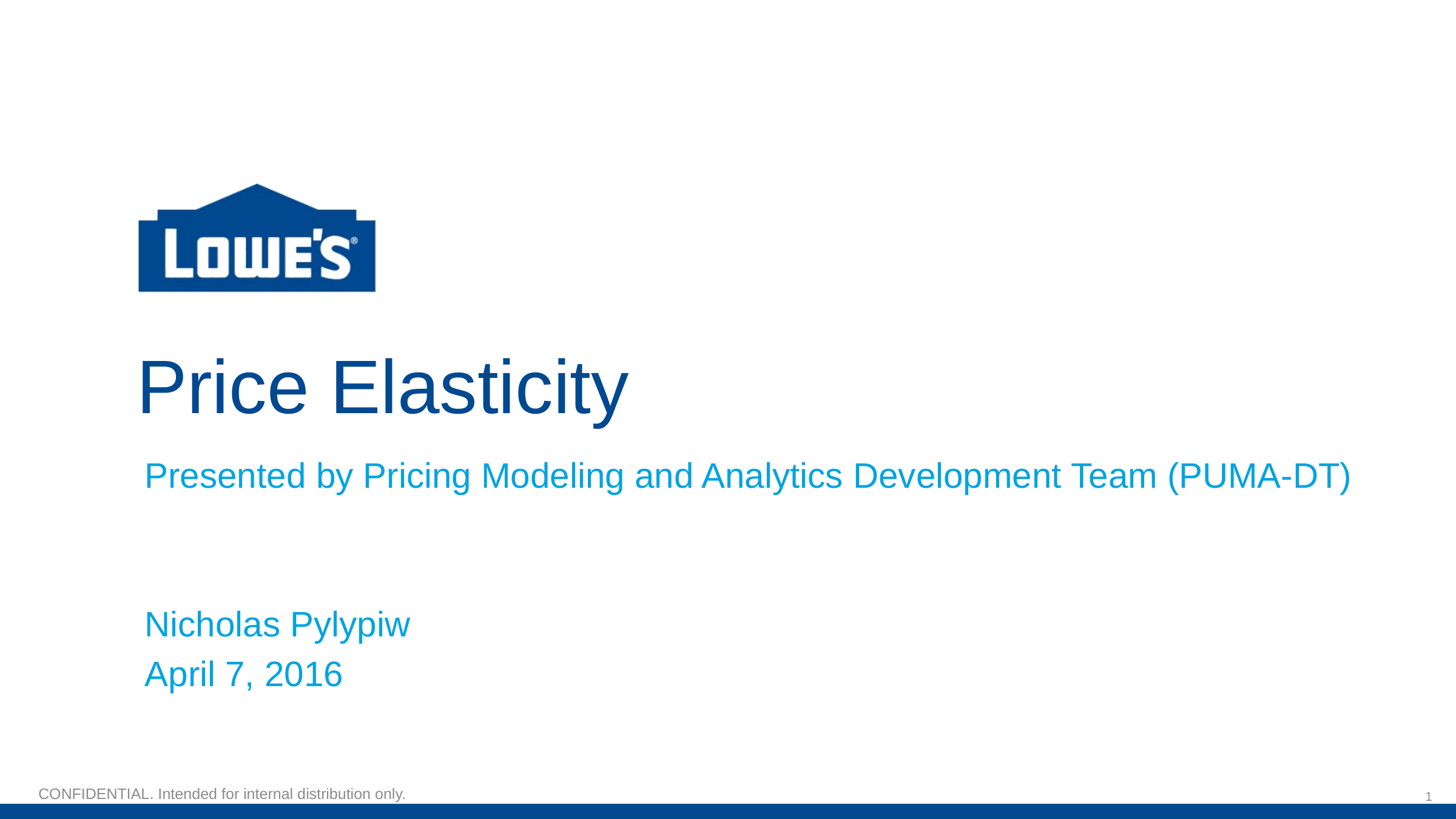

Price Elasticity
Presented by Pricing Modeling and Analytics Development Team (PUMA-DT)

Nicholas Pylypiw
April 7, 2016
1